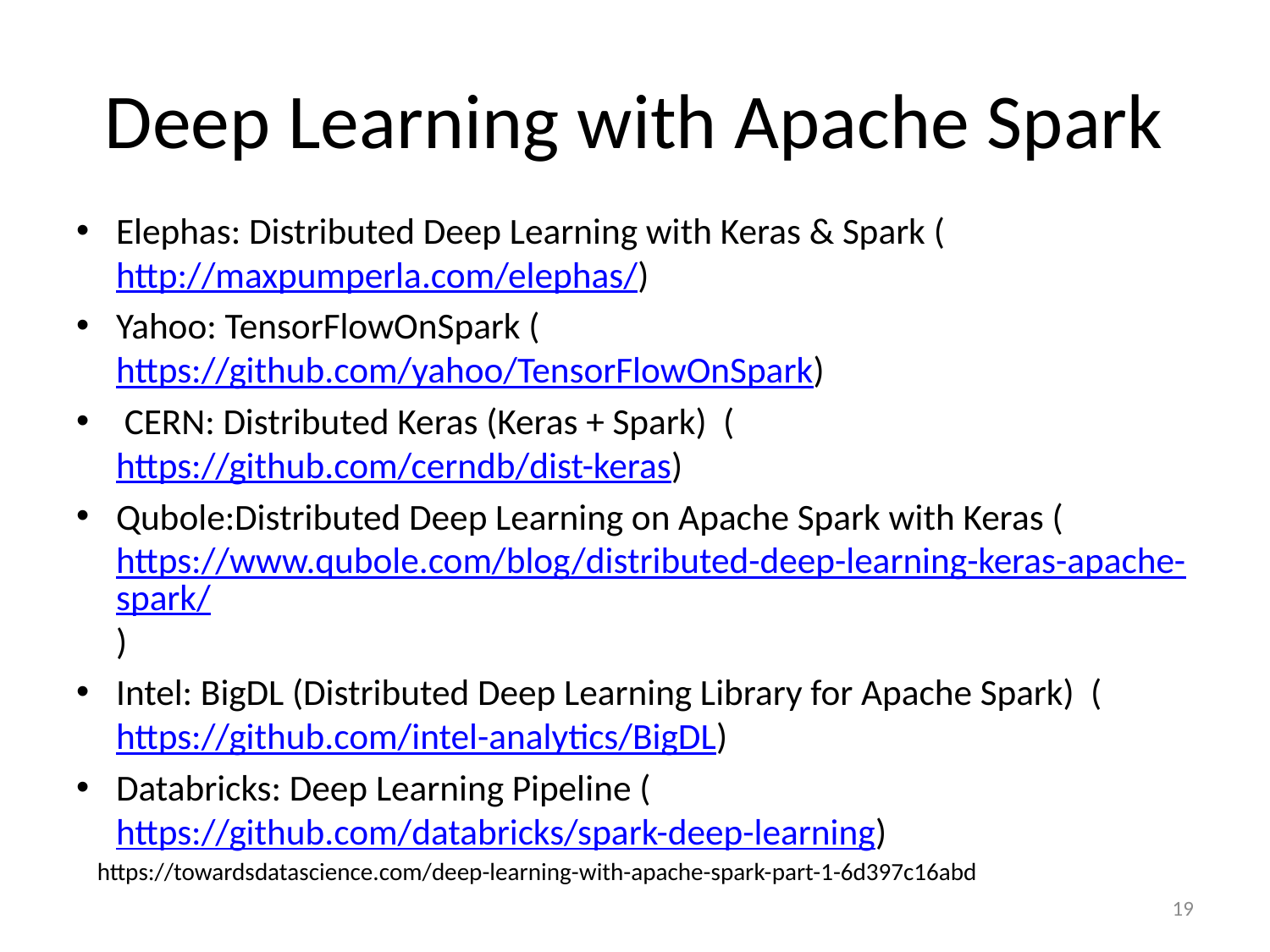

# Deep Learning with Apache Spark
Elephas: Distributed Deep Learning with Keras & Spark (http://maxpumperla.com/elephas/)
Yahoo: TensorFlowOnSpark (https://github.com/yahoo/TensorFlowOnSpark)
 CERN: Distributed Keras (Keras + Spark)  (https://github.com/cerndb/dist-keras)
Qubole:Distributed Deep Learning on Apache Spark with Keras (https://www.qubole.com/blog/distributed-deep-learning-keras-apache-spark/)
Intel: BigDL (Distributed Deep Learning Library for Apache Spark)  (https://github.com/intel-analytics/BigDL)
Databricks: Deep Learning Pipeline (https://github.com/databricks/spark-deep-learning)

https://towardsdatascience.com/deep-learning-with-apache-spark-part-1-6d397c16abd
19